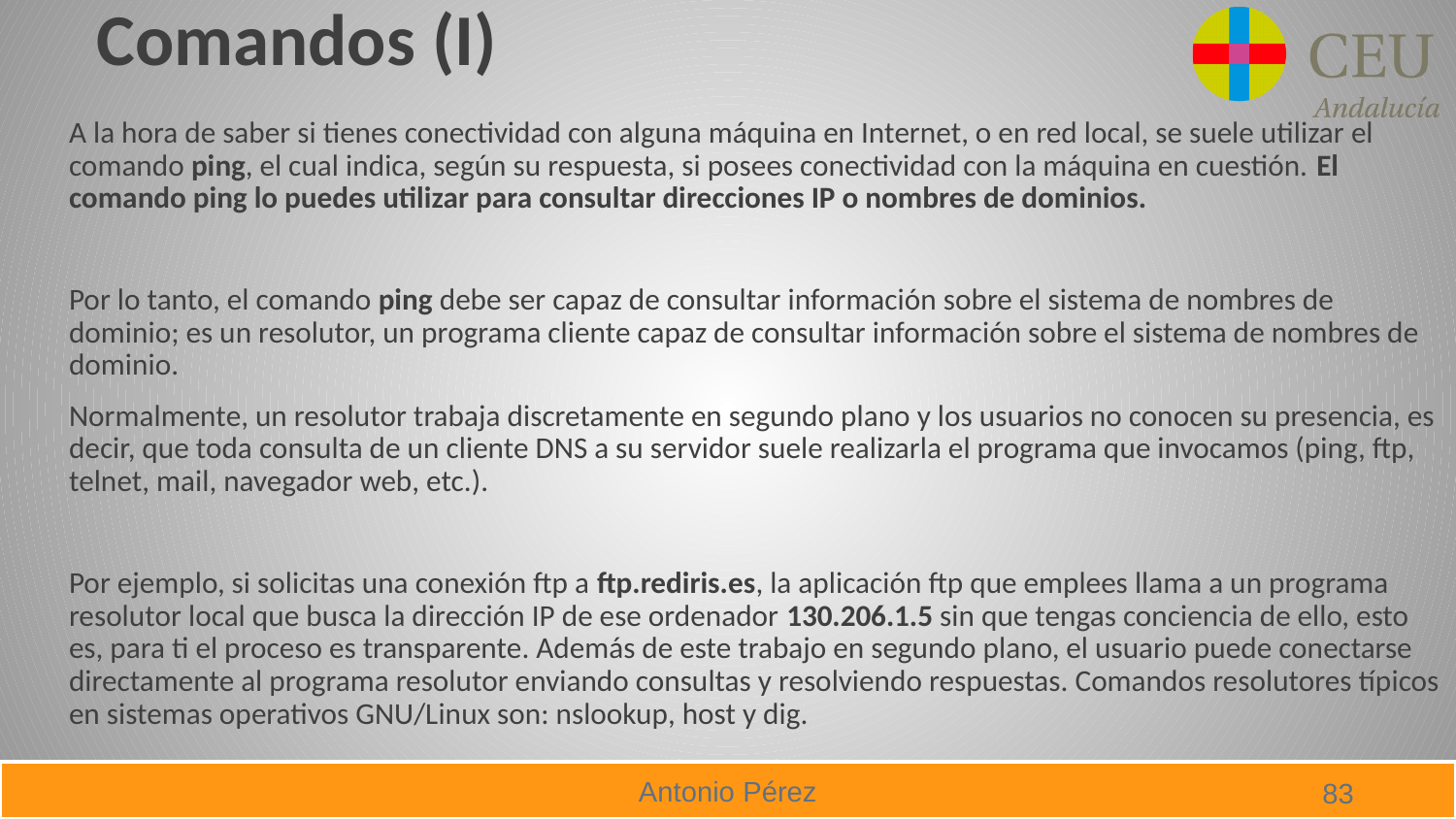

# Comandos (I)
A la hora de saber si tienes conectividad con alguna máquina en Internet, o en red local, se suele utilizar el comando ping, el cual indica, según su respuesta, si posees conectividad con la máquina en cuestión. El comando ping lo puedes utilizar para consultar direcciones IP o nombres de dominios.

Por lo tanto, el comando ping debe ser capaz de consultar información sobre el sistema de nombres de dominio; es un resolutor, un programa cliente capaz de consultar información sobre el sistema de nombres de dominio.
Normalmente, un resolutor trabaja discretamente en segundo plano y los usuarios no conocen su presencia, es decir, que toda consulta de un cliente DNS a su servidor suele realizarla el programa que invocamos (ping, ftp, telnet, mail, navegador web, etc.).

Por ejemplo, si solicitas una conexión ftp a ftp.rediris.es, la aplicación ftp que emplees llama a un programa resolutor local que busca la dirección IP de ese ordenador 130.206.1.5 sin que tengas conciencia de ello, esto es, para ti el proceso es transparente. Además de este trabajo en segundo plano, el usuario puede conectarse directamente al programa resolutor enviando consultas y resolviendo respuestas. Comandos resolutores típicos en sistemas operativos GNU/Linux son: nslookup, host y dig.